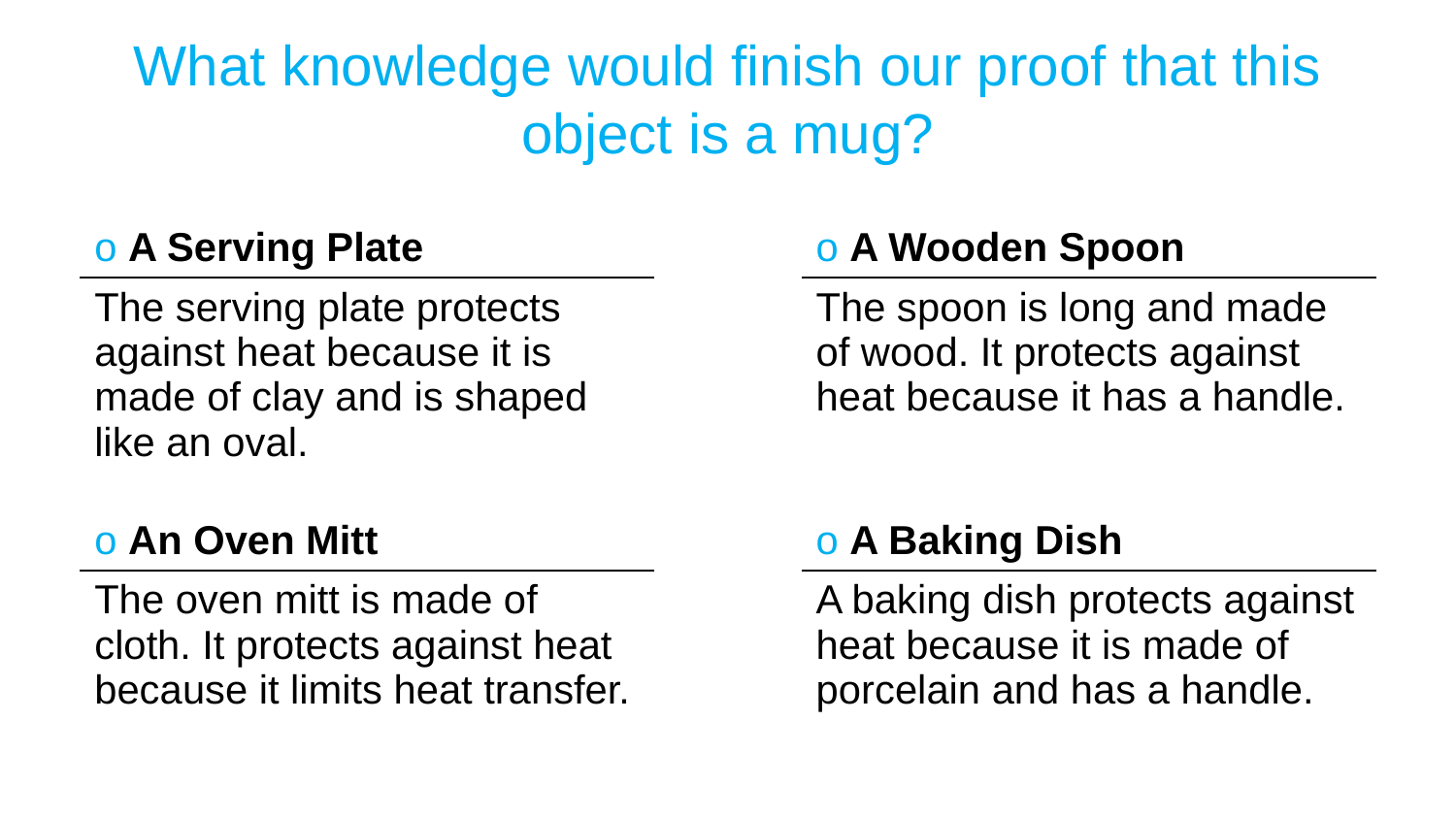

What knowledge would finish our proof that this object is a mug?
| ο A Serving Plate |
| --- |
| The serving plate protects against heat because it is made of clay and is shaped like an oval. |
| ο A Wooden Spoon |
| --- |
| The spoon is long and made of wood. It protects against heat because it has a handle. |
| ο An Oven Mitt |
| --- |
| The oven mitt is made of cloth. It protects against heat because it limits heat transfer. |
| ο A Baking Dish |
| --- |
| A baking dish protects against heat because it is made of porcelain and has a handle. |